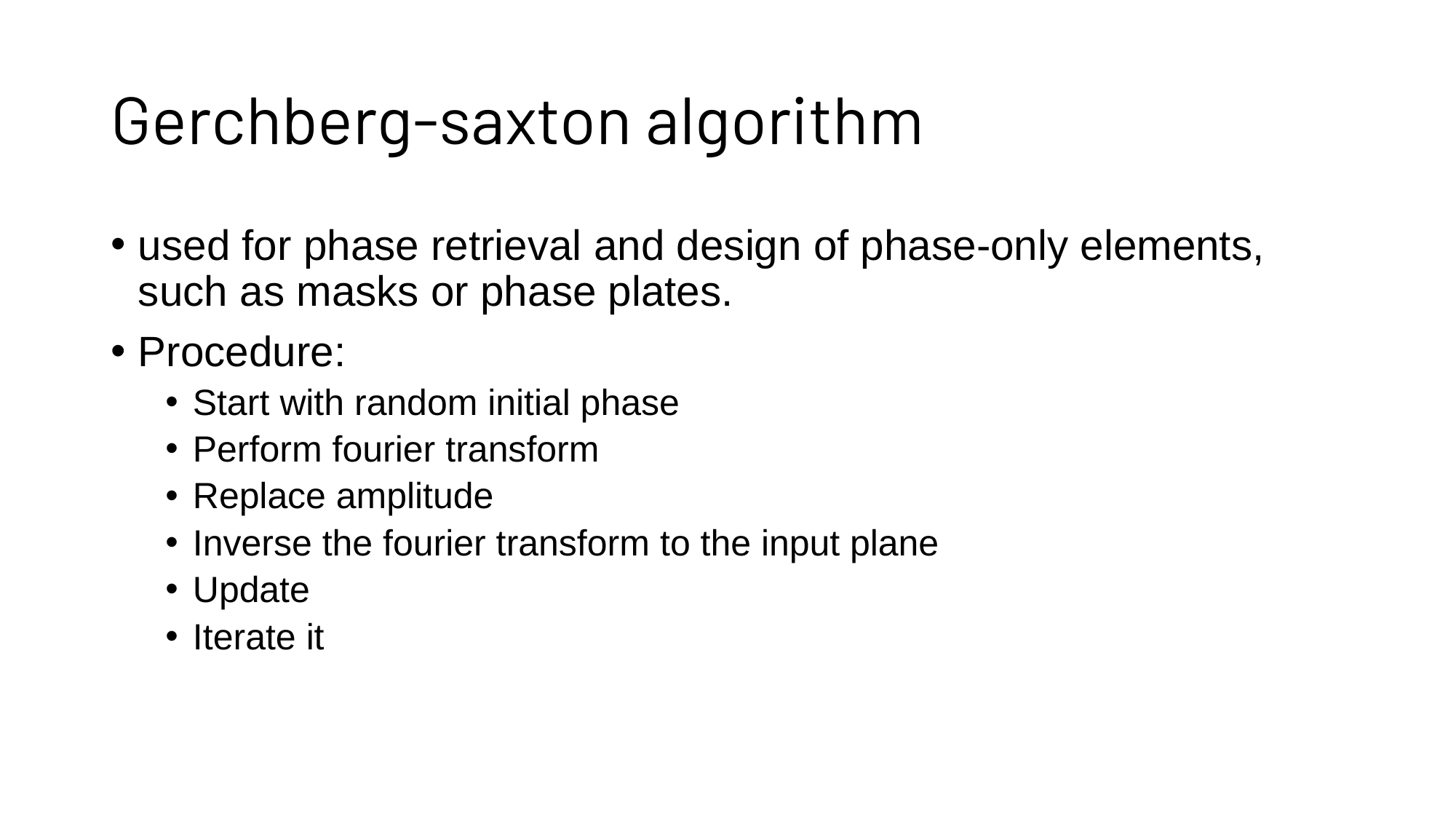

# Gerchberg-saxton algorithm
used for phase retrieval and design of phase-only elements, such as masks or phase plates.
Procedure:
Start with random initial phase
Perform fourier transform
Replace amplitude
Inverse the fourier transform to the input plane
Update
Iterate it